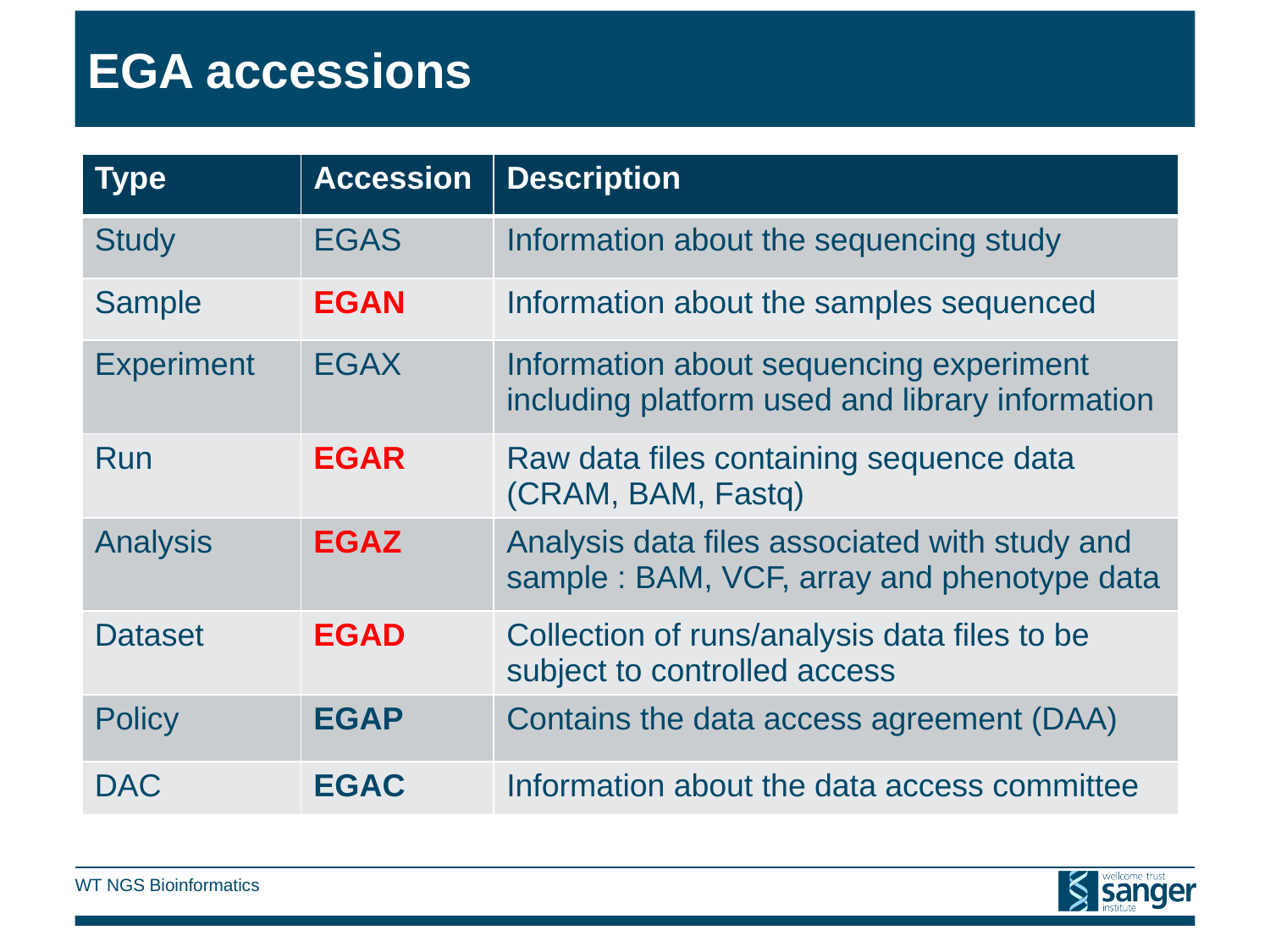

# EGA accessions
| Type | Accession | Description |
| --- | --- | --- |
| Study | EGAS | Information about the sequencing study |
| Sample | EGAN | Information about the samples sequenced |
| Experiment | EGAX | Information about sequencing experiment including platform used and library information |
| Run | EGAR | Raw data files containing sequence data (CRAM, BAM, Fastq) |
| Analysis | EGAZ | Analysis data files associated with study and sample : BAM, VCF, array and phenotype data |
| Dataset | EGAD | Collection of runs/analysis data files to be subject to controlled access |
| Policy | EGAP | Contains the data access agreement (DAA) |
| DAC | EGAC | Information about the data access committee |